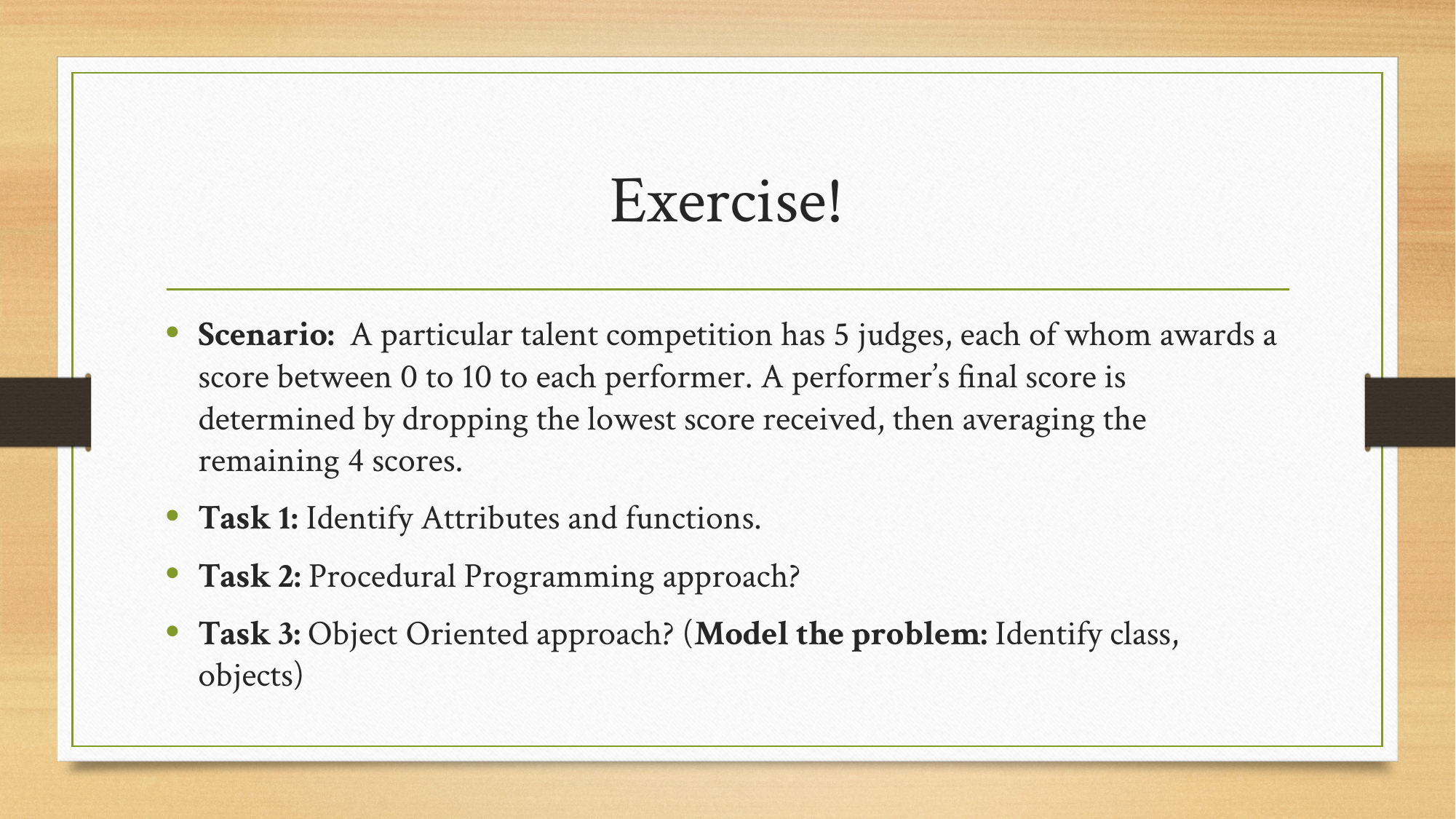

# Exercise!
Scenario:  A particular talent competition has 5 judges, each of whom awards a score between 0 to 10 to each performer. A performer’s final score is determined by dropping the lowest score received, then averaging the remaining 4 scores.
Task 1: Identify Attributes and functions.
Task 2: Procedural Programming approach?
Task 3: Object Oriented approach? (Model the problem: Identify class, objects)